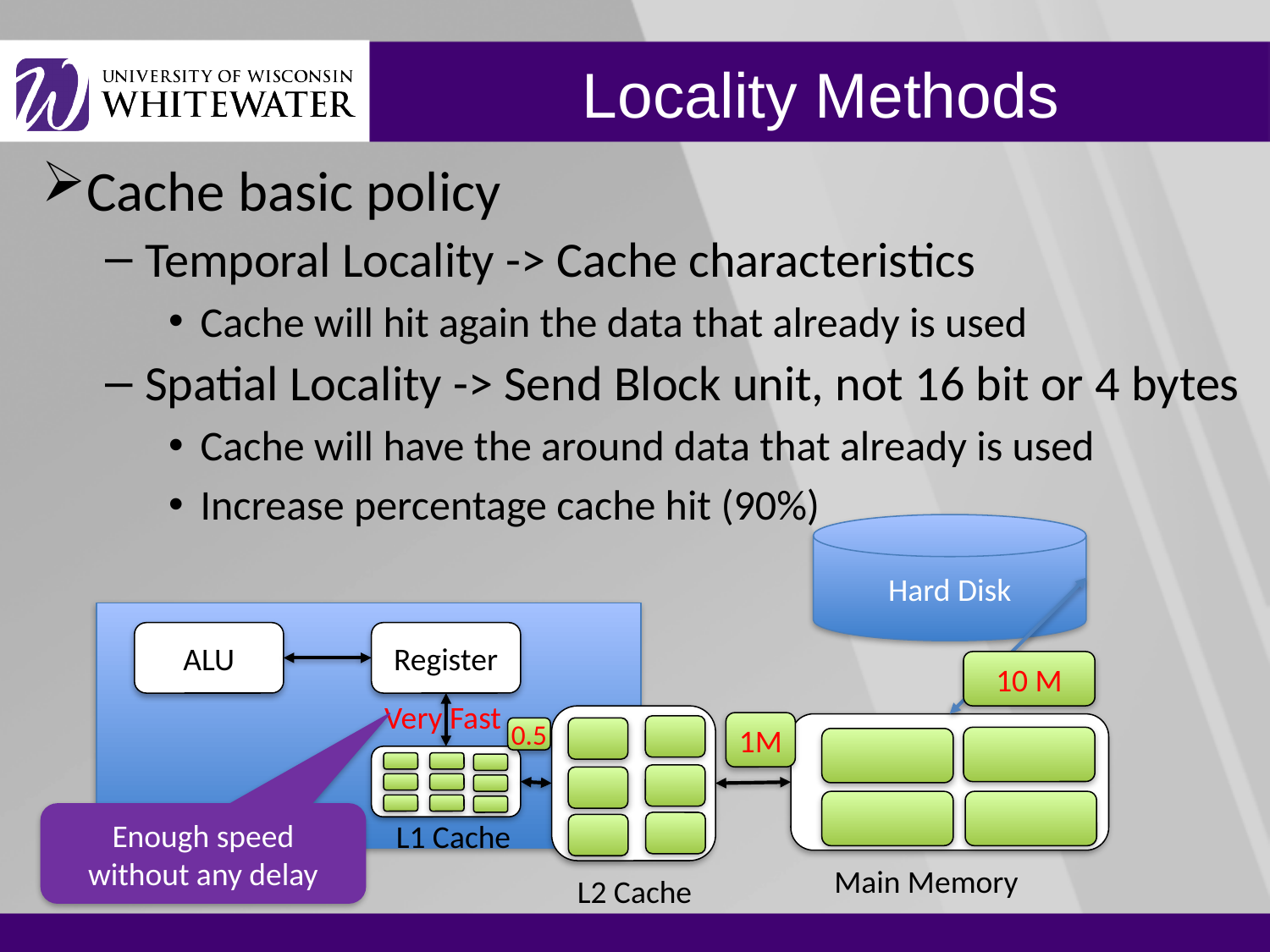

# Locality Methods
Cache basic policy
Temporal Locality -> Cache characteristics
Cache will hit again the data that already is used
Spatial Locality -> Send Block unit, not 16 bit or 4 bytes
Cache will have the around data that already is used
Increase percentage cache hit (90%)
Hard Disk

ALU
Register
10 M
Very Fast

1M

0.5

Enough speed without any delay
L1 Cache
Main Memory
L2 Cache